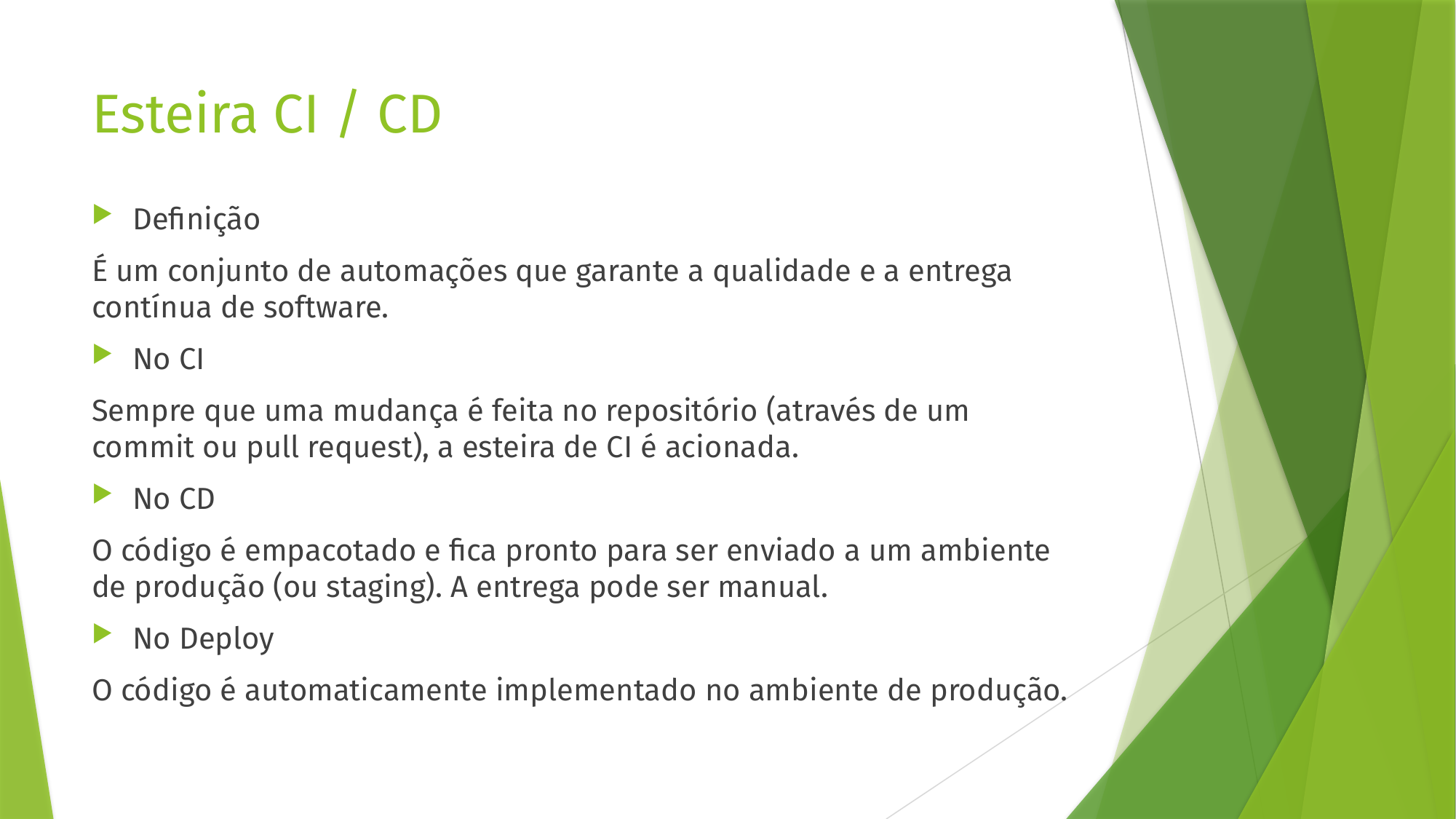

# Esteira CI / CD
Definição
É um conjunto de automações que garante a qualidade e a entrega contínua de software.
No CI
Sempre que uma mudança é feita no repositório (através de um commit ou pull request), a esteira de CI é acionada.
No CD
O código é empacotado e fica pronto para ser enviado a um ambiente de produção (ou staging). A entrega pode ser manual.
No Deploy
O código é automaticamente implementado no ambiente de produção.